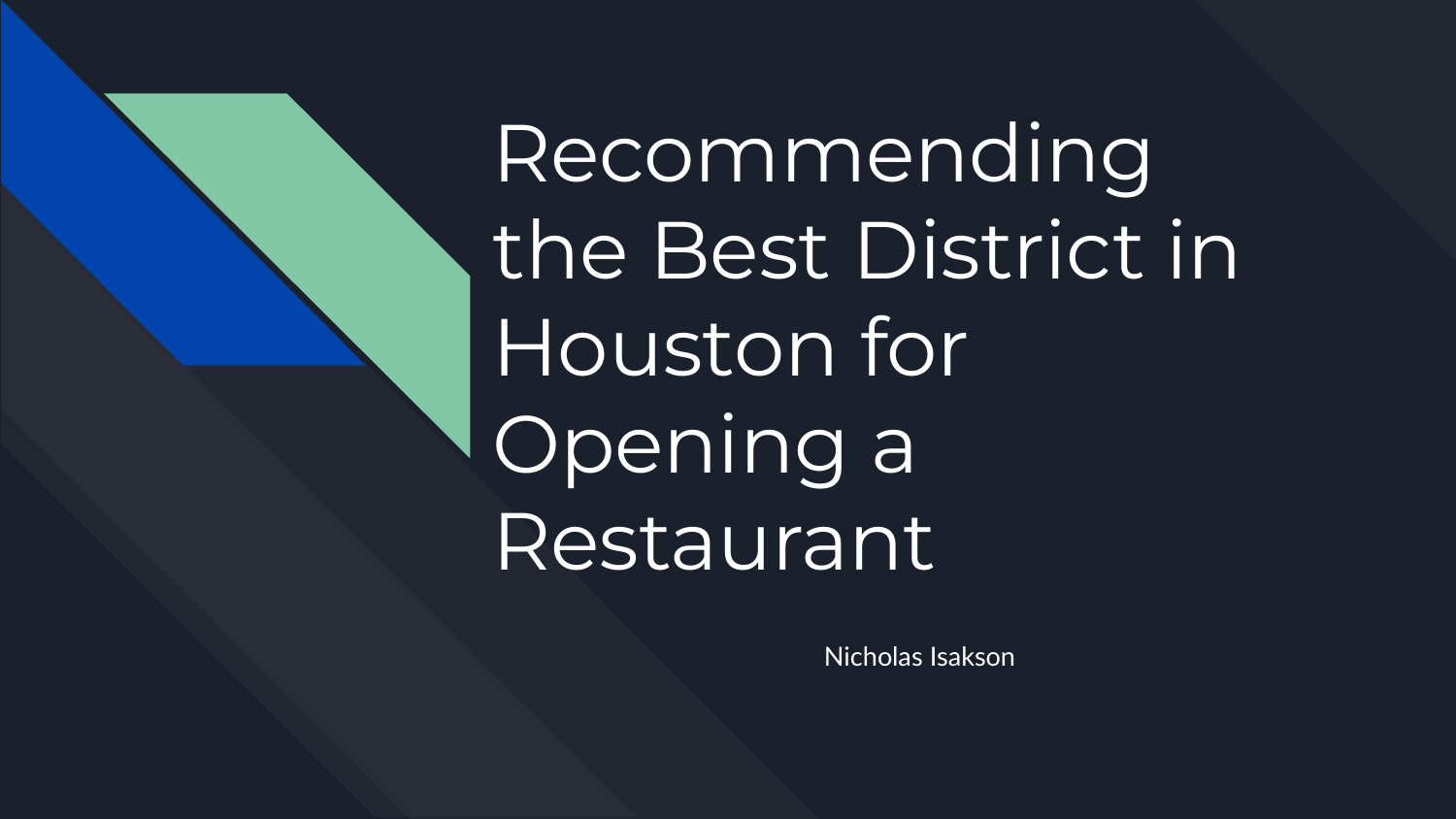

# Recommending the Best District in Houston for Opening a Restaurant
Nicholas Isakson